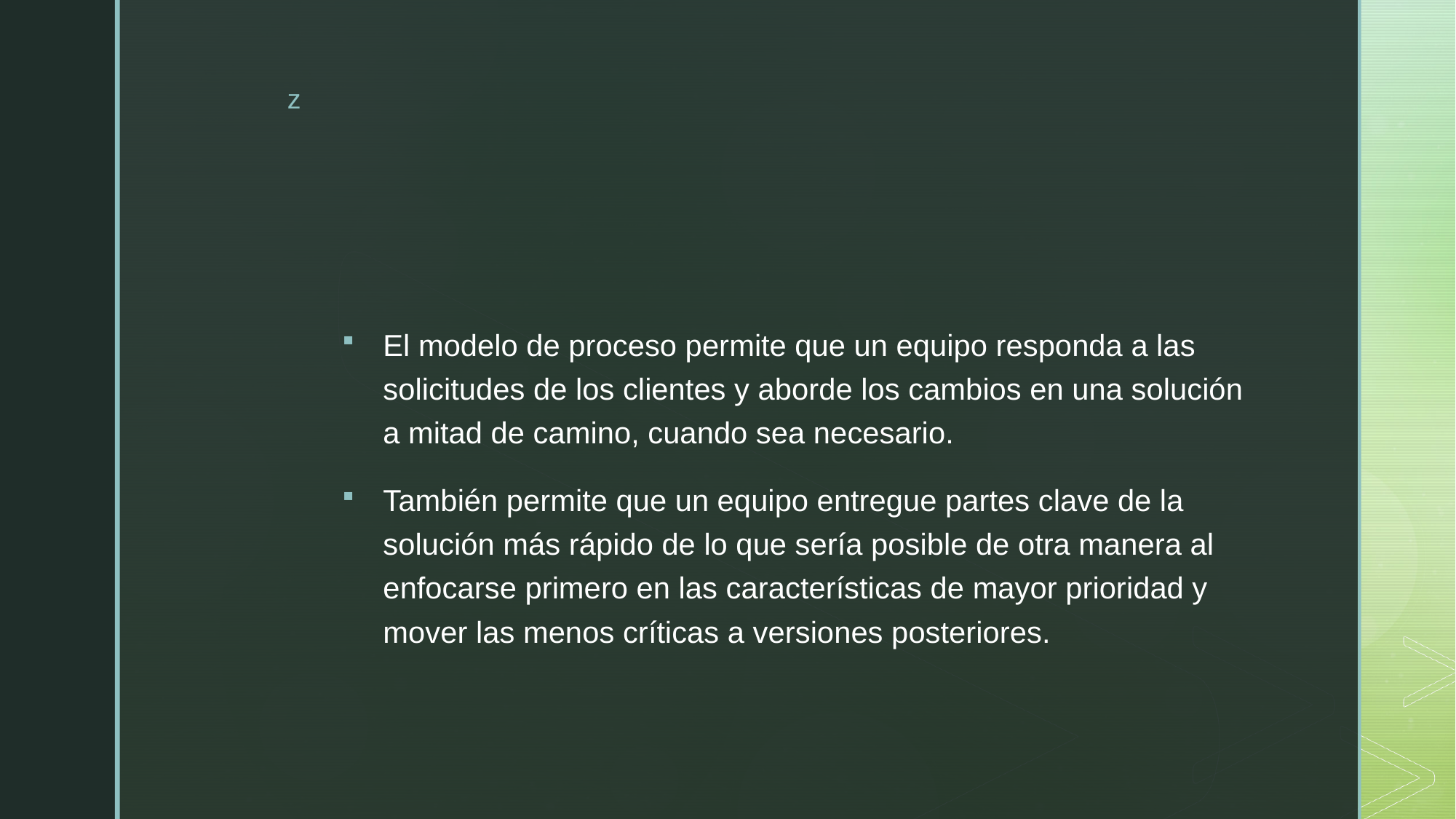

#
El modelo de proceso permite que un equipo responda a las solicitudes de los clientes y aborde los cambios en una solución a mitad de camino, cuando sea necesario.
También permite que un equipo entregue partes clave de la solución más rápido de lo que sería posible de otra manera al enfocarse primero en las características de mayor prioridad y mover las menos críticas a versiones posteriores.